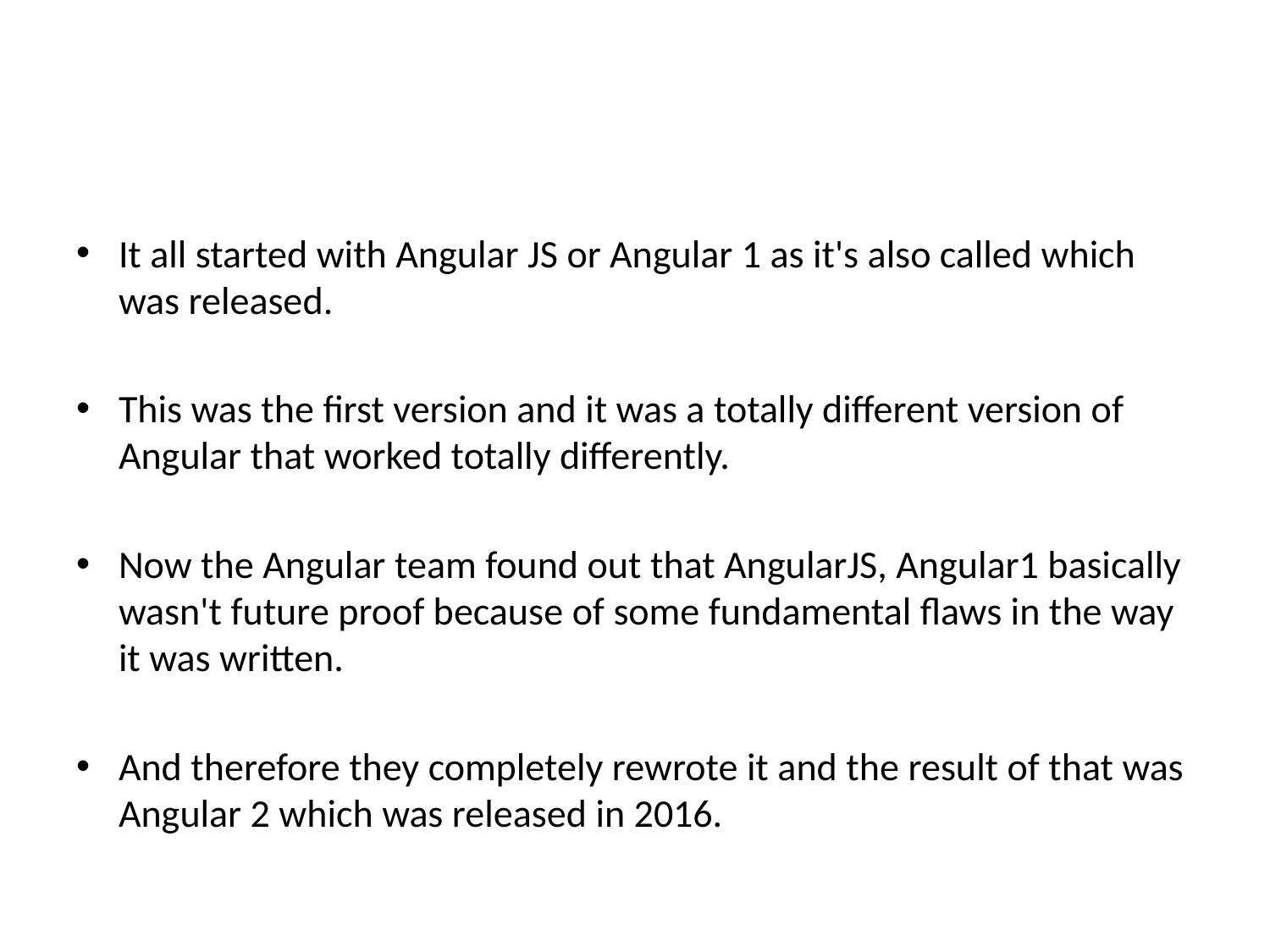

It all started with Angular JS or Angular 1 as it's also called which was released.

This was the first version and it was a totally different version of Angular that worked totally differently.

Now the Angular team found out that AngularJS, Angular1 basically wasn't future proof because of some fundamental flaws in the way it was written.

And therefore they completely rewrote it and the result of that was Angular 2 which was released in 2016.